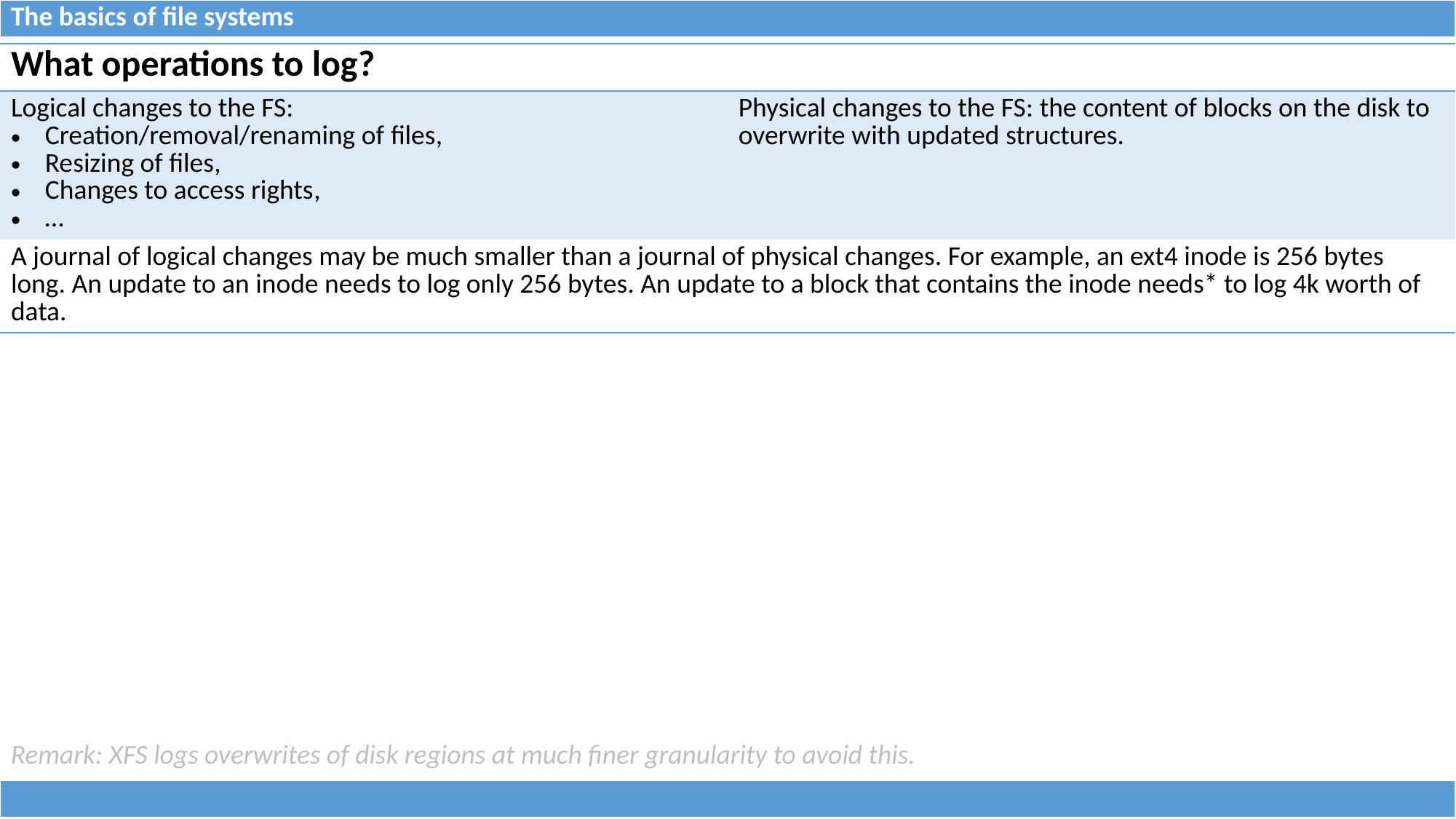

| The basics of file systems |
| --- |
| What operations to log? |  |
| --- | --- |
| Logical changes to the FS: Creation/removal/renaming of files, Resizing of files, Changes to access rights, … | Physical changes to the FS: the content of blocks on the disk to overwrite with updated structures. |
| A journal of logical changes may be much smaller than a journal of physical changes. For example, an ext4 inode is 256 bytes long. An update to an inode needs to log only 256 bytes. An update to a block that contains the inode needs\* to log 4k worth of data. |  |
Remark: XFS logs overwrites of disk regions at much finer granularity to avoid this.
|  |
| --- |